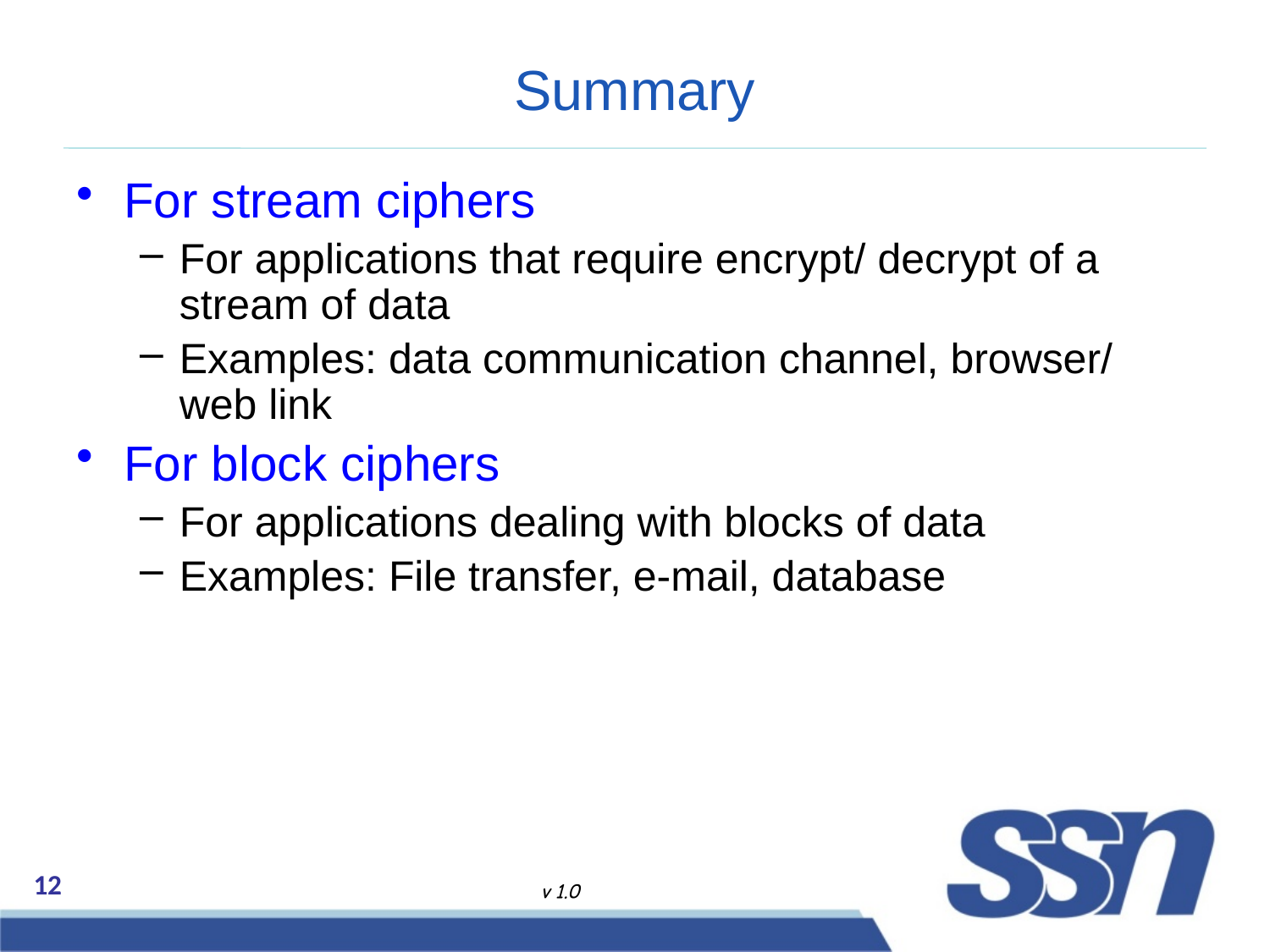

# Summary
For stream ciphers
For applications that require encrypt/ decrypt of a stream of data
Examples: data communication channel, browser/ web link
For block ciphers
For applications dealing with blocks of data
Examples: File transfer, e-mail, database